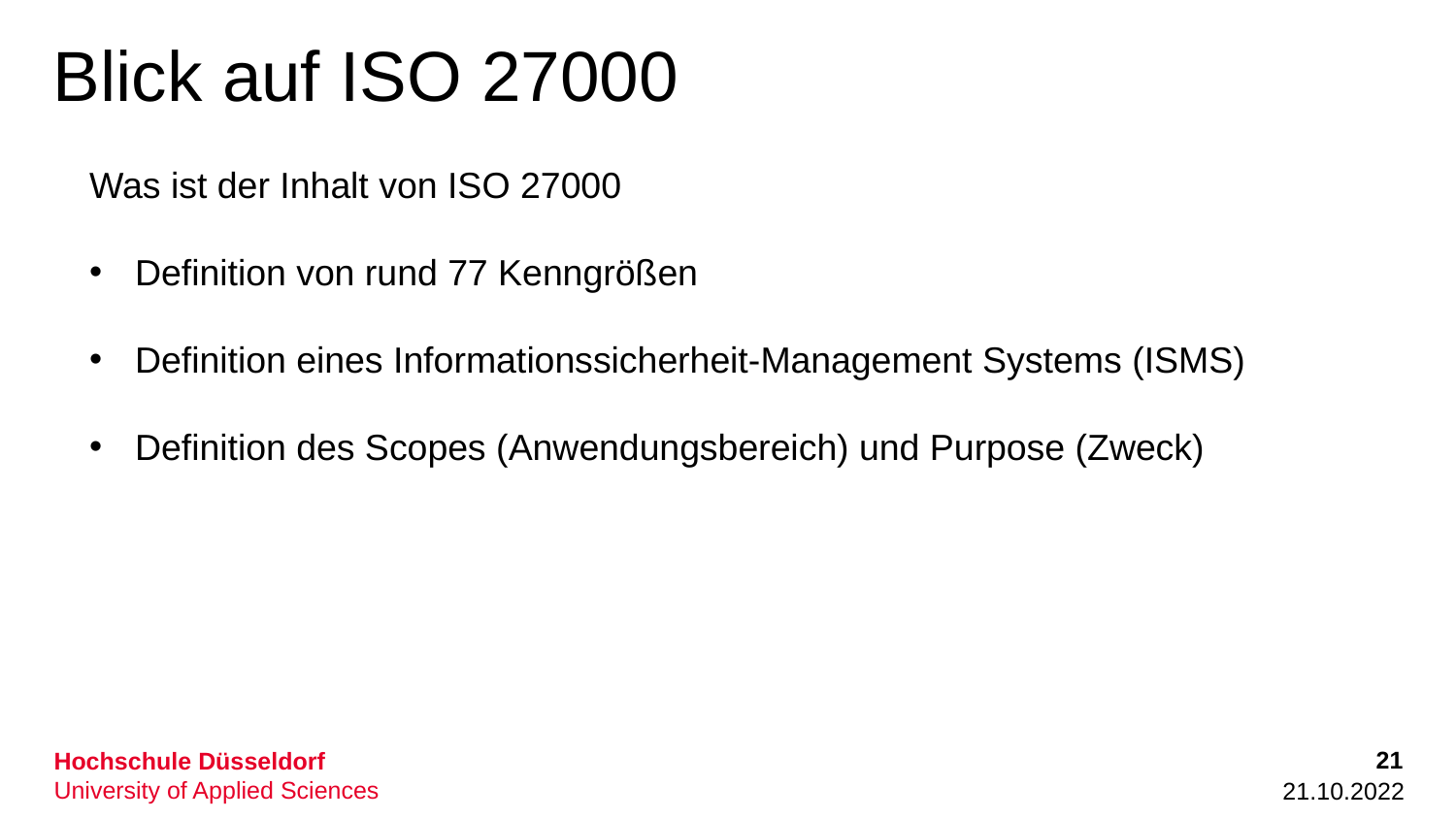

# Blick auf ISO 27000
Was ist der Inhalt von ISO 27000

Definition von rund 77 Kenngrößen

Definition eines Informationssicherheit-Management Systems (ISMS)

Definition des Scopes (Anwendungsbereich) und Purpose (Zweck)
21

21.10.2022